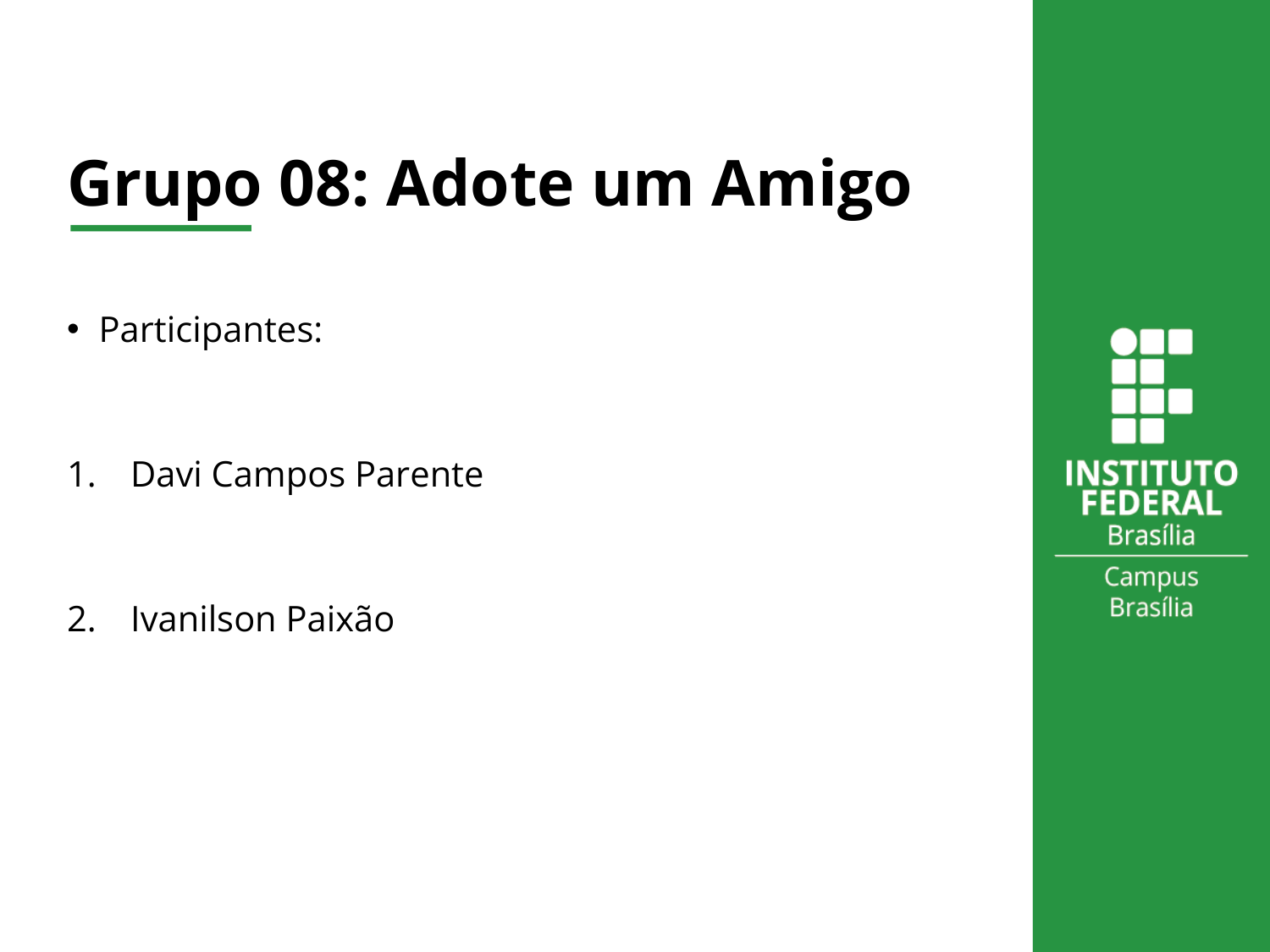

# Grupo 08: Adote um Amigo
Participantes:
Davi Campos Parente
Ivanilson Paixão